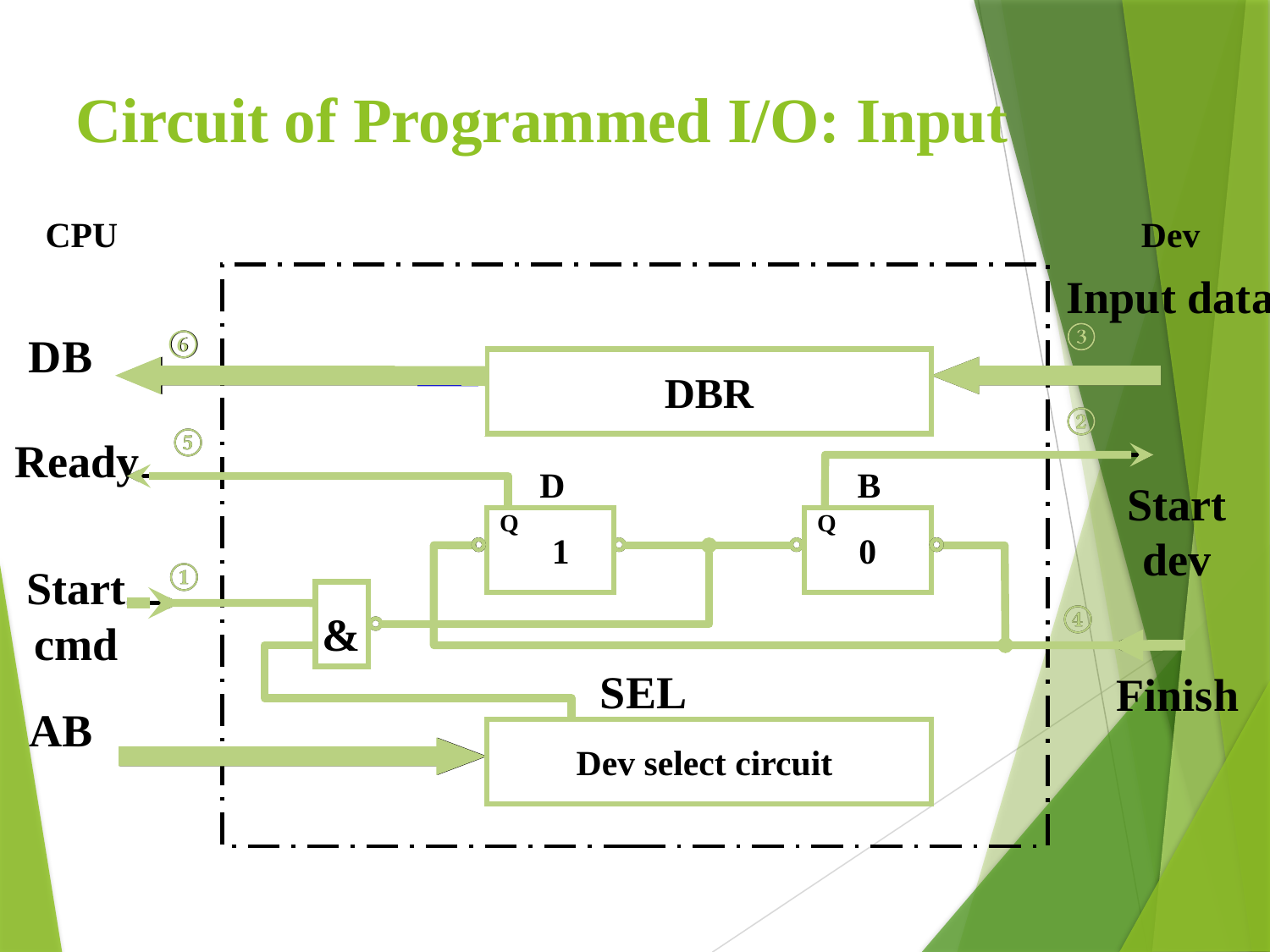

Circuit of Programmed I/O: Input
CPU
Dev
Input data

③
⑥
DB
DBR

②
⑤
Ready

Start
dev

Q
Q

①
Start
cmd

④
&

SEL
Finish
AB
Dev select circuit

D
B

③

⑥

②

⑤

0
1
1
0

④

①